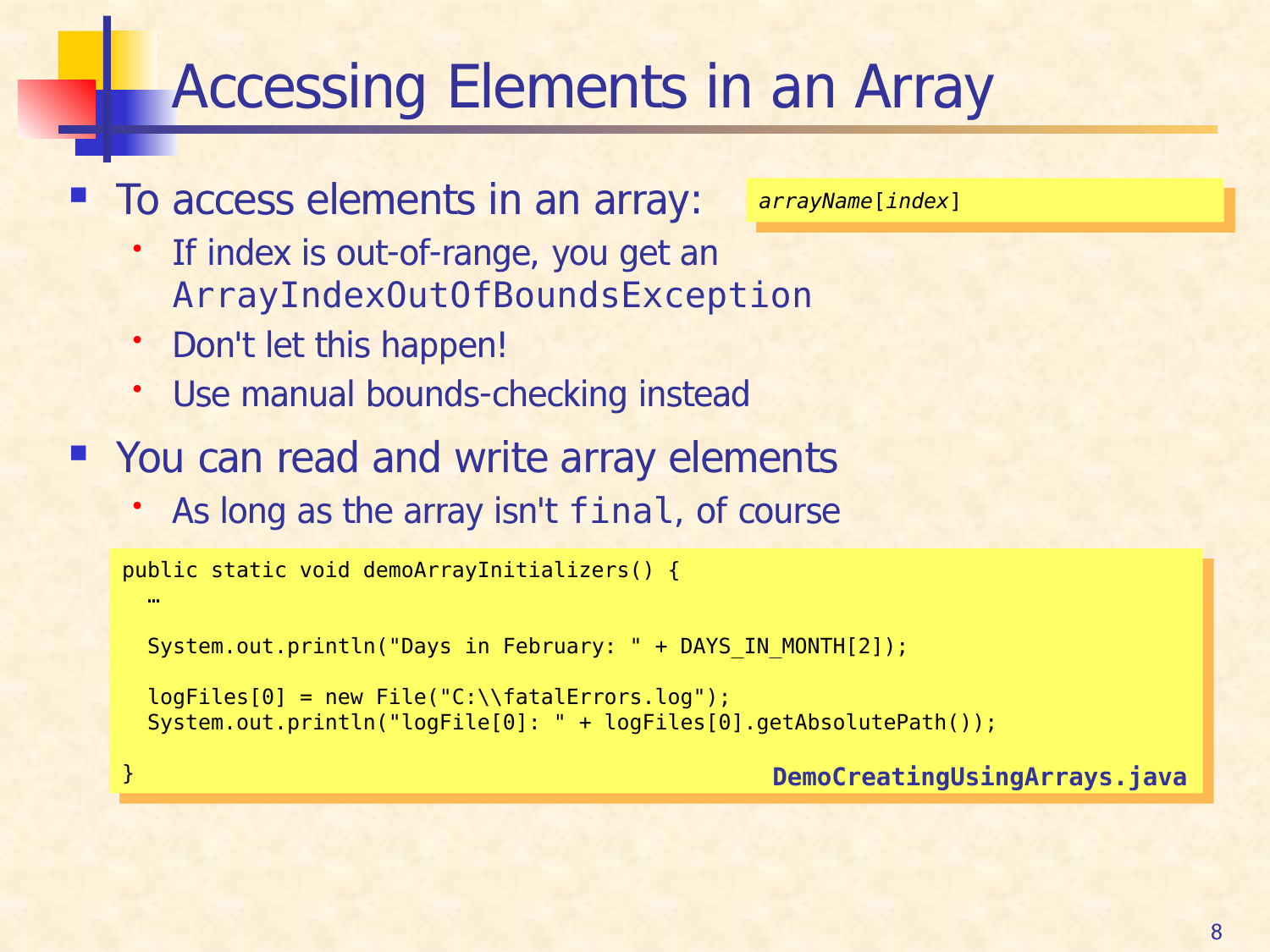

# Accessing Elements in an Array
To access elements in an array:
If index is out-of-range, you get an ArrayIndexOutOfBoundsException
Don't let this happen!
Use manual bounds-checking instead
You can read and write array elements
As long as the array isn't final, of course
arrayName[index]
public static void demoArrayInitializers() {
  …

  System.out.println("Days in February: " + DAYS_IN_MONTH[2]);

  logFiles[0] = new File("C:\\fatalErrors.log");
  System.out.println("logFile[0]: " + logFiles[0].getAbsolutePath());

}
DemoCreatingUsingArrays.java
8